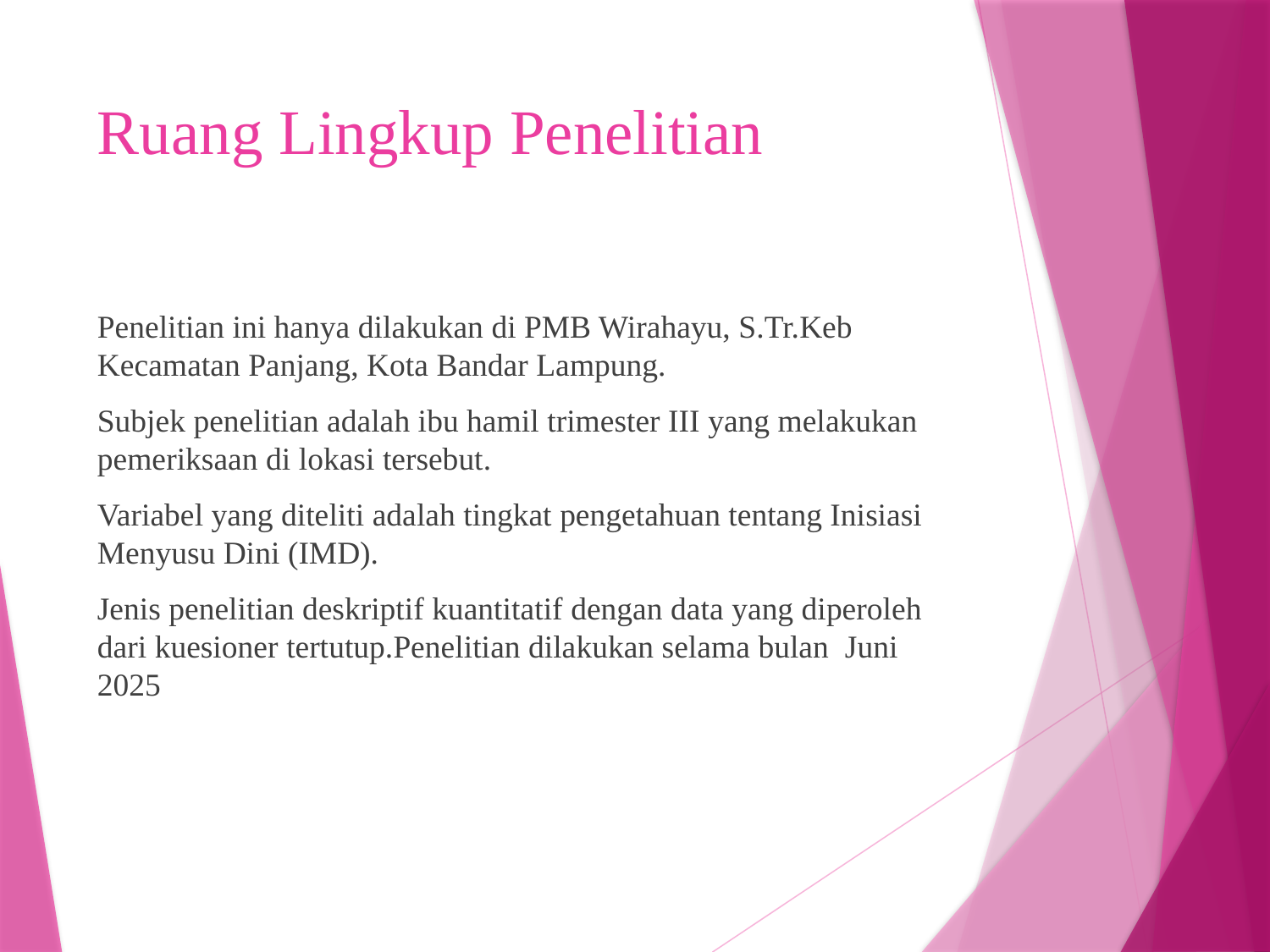

# Ruang Lingkup Penelitian
Penelitian ini hanya dilakukan di PMB Wirahayu, S.Tr.Keb Kecamatan Panjang, Kota Bandar Lampung.
Subjek penelitian adalah ibu hamil trimester III yang melakukan pemeriksaan di lokasi tersebut.
Variabel yang diteliti adalah tingkat pengetahuan tentang Inisiasi Menyusu Dini (IMD).
Jenis penelitian deskriptif kuantitatif dengan data yang diperoleh dari kuesioner tertutup.Penelitian dilakukan selama bulan  Juni  2025